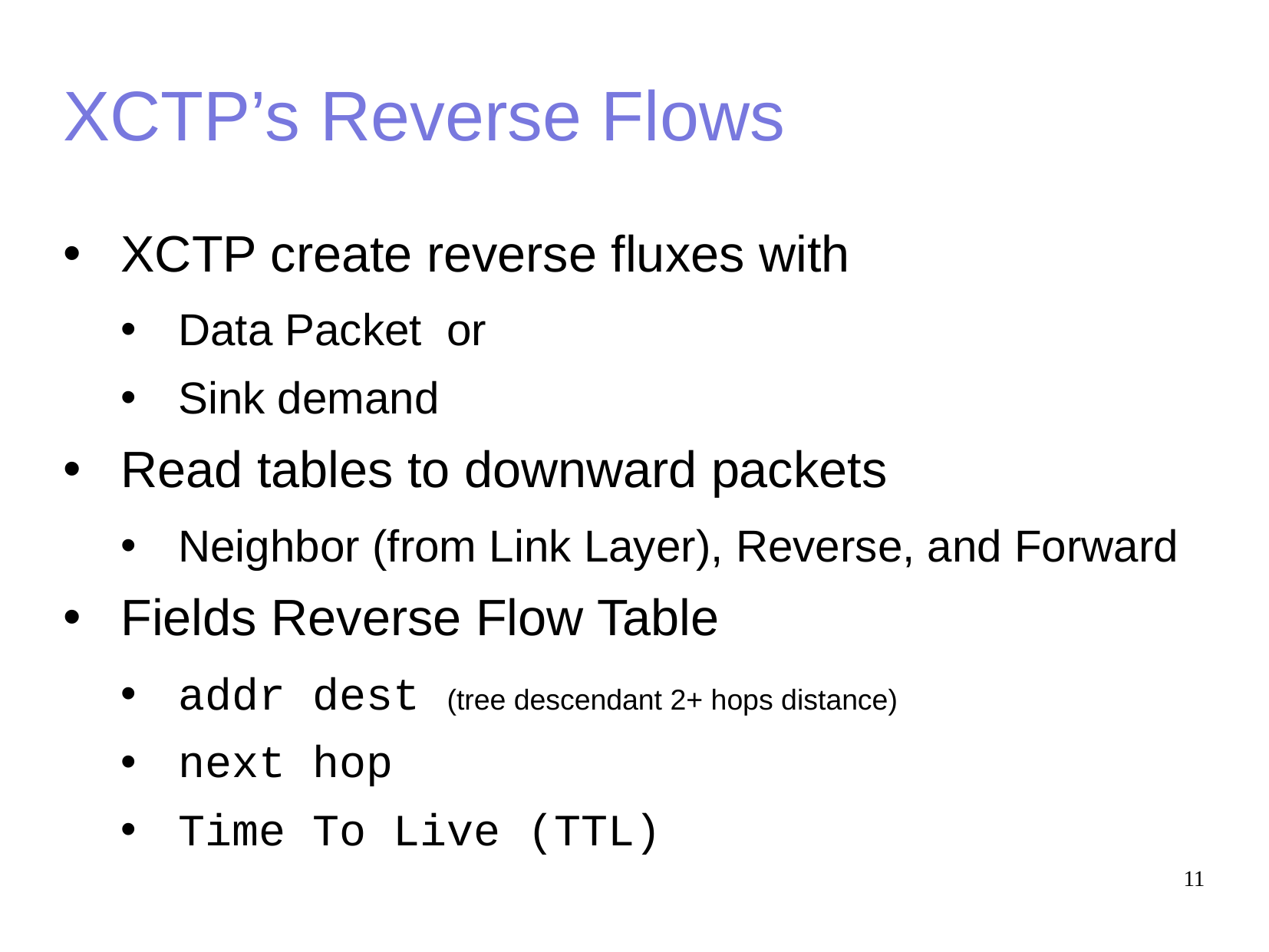

# XCTP’s Reverse Flows
XCTP create reverse fluxes with
Data Packet  or
Sink demand
Read tables to downward packets
Neighbor (from Link Layer), Reverse, and Forward
Fields Reverse Flow Table
addr dest (tree descendant 2+ hops distance)
next hop
Time To Live (TTL)

11